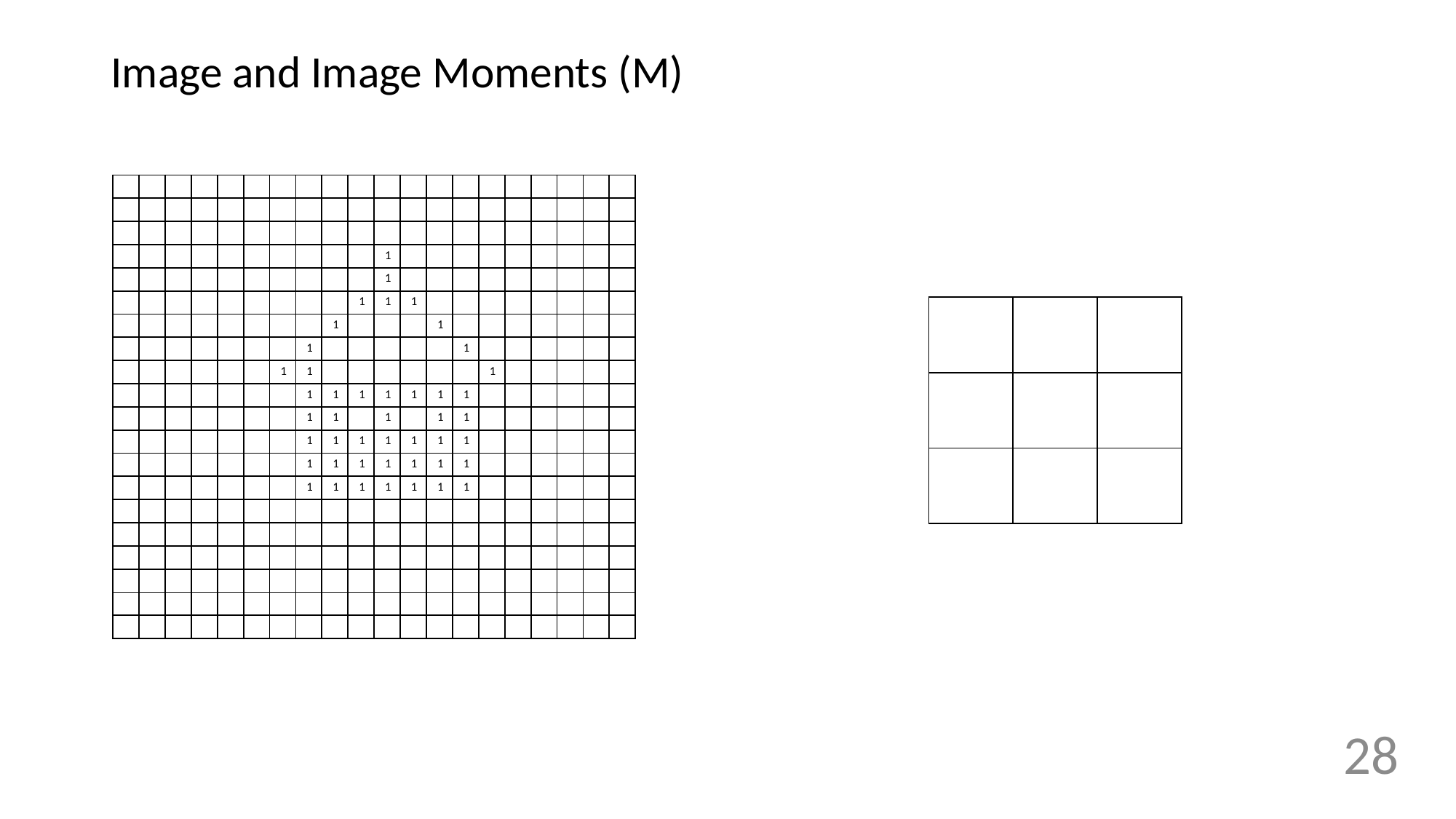

# Image and Image Moments (M)
|  |  |  |  |  |  |  |  |  |  |  |  |  |  |  |  |  |  |  |  |
| --- | --- | --- | --- | --- | --- | --- | --- | --- | --- | --- | --- | --- | --- | --- | --- | --- | --- | --- | --- |
|  |  |  |  |  |  |  |  |  |  |  |  |  |  |  |  |  |  |  |  |
|  |  |  |  |  |  |  |  |  |  |  |  |  |  |  |  |  |  |  |  |
|  |  |  |  |  |  |  |  |  |  | 1 |  |  |  |  |  |  |  |  |  |
|  |  |  |  |  |  |  |  |  |  | 1 |  |  |  |  |  |  |  |  |  |
|  |  |  |  |  |  |  |  |  | 1 | 1 | 1 |  |  |  |  |  |  |  |  |
|  |  |  |  |  |  |  |  | 1 |  |  |  | 1 |  |  |  |  |  |  |  |
|  |  |  |  |  |  |  | 1 |  |  |  |  |  | 1 |  |  |  |  |  |  |
|  |  |  |  |  |  | 1 | 1 |  |  |  |  |  |  | 1 |  |  |  |  |  |
|  |  |  |  |  |  |  | 1 | 1 | 1 | 1 | 1 | 1 | 1 |  |  |  |  |  |  |
|  |  |  |  |  |  |  | 1 | 1 |  | 1 |  | 1 | 1 |  |  |  |  |  |  |
|  |  |  |  |  |  |  | 1 | 1 | 1 | 1 | 1 | 1 | 1 |  |  |  |  |  |  |
|  |  |  |  |  |  |  | 1 | 1 | 1 | 1 | 1 | 1 | 1 |  |  |  |  |  |  |
|  |  |  |  |  |  |  | 1 | 1 | 1 | 1 | 1 | 1 | 1 |  |  |  |  |  |  |
|  |  |  |  |  |  |  |  |  |  |  |  |  |  |  |  |  |  |  |  |
|  |  |  |  |  |  |  |  |  |  |  |  |  |  |  |  |  |  |  |  |
|  |  |  |  |  |  |  |  |  |  |  |  |  |  |  |  |  |  |  |  |
|  |  |  |  |  |  |  |  |  |  |  |  |  |  |  |  |  |  |  |  |
|  |  |  |  |  |  |  |  |  |  |  |  |  |  |  |  |  |  |  |  |
|  |  |  |  |  |  |  |  |  |  |  |  |  |  |  |  |  |  |  |  |
|  |  |  |
| --- | --- | --- |
|  |  |  |
|  |  |  |
28